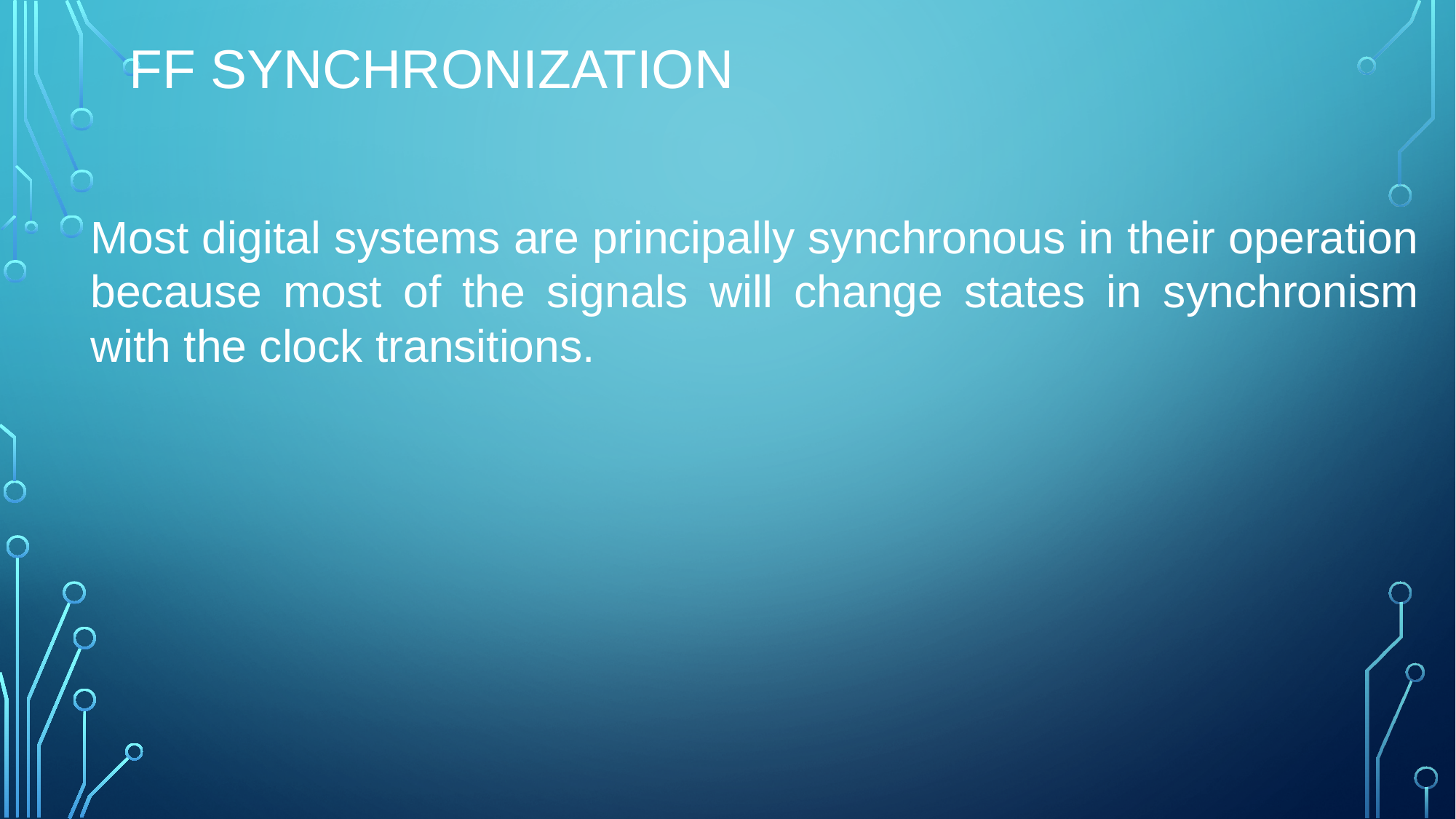

# Ff synchronization
Most digital systems are principally synchronous in their operation because most of the signals will change states in synchronism with the clock transitions.